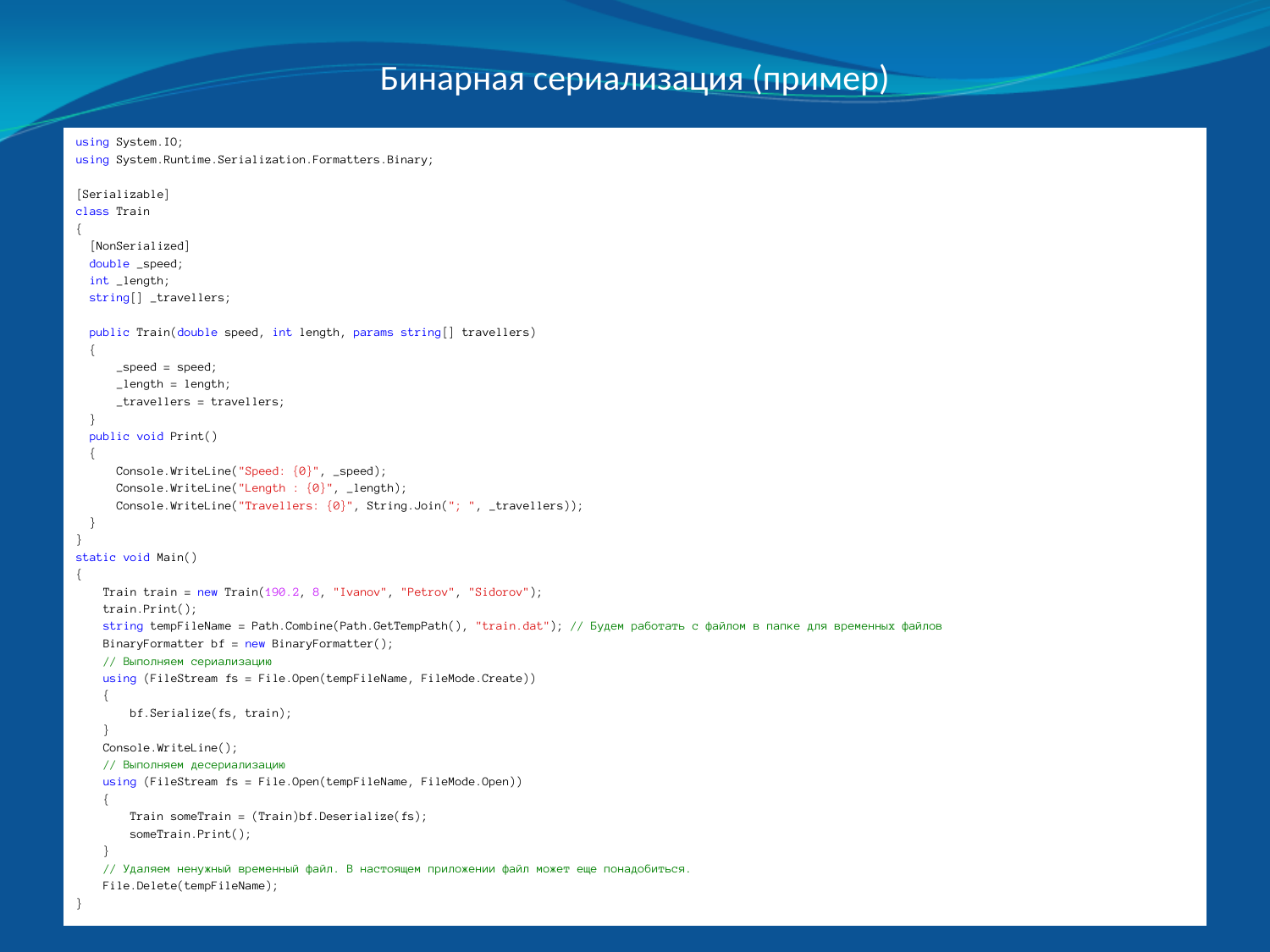

# Бинарная сериализация (пример)
using System.IO;
using System.Runtime.Serialization.Formatters.Binary;

[Serializable]
class Train
{
  [NonSerialized]
  double _speed;
  int _length;
  string[] _travellers;

  public Train(double speed, int length, params string[] travellers)
  {
      _speed = speed;
      _length = length;
      _travellers = travellers;
  }
  public void Print()
  {
      Console.WriteLine("Speed: {0}", _speed);
      Console.WriteLine("Length : {0}", _length);
      Console.WriteLine("Travellers: {0}", String.Join("; ", _travellers));
  }
}
static void Main()
{
    Train train = new Train(190.2, 8, "Ivanov", "Petrov", "Sidorov");
    train.Print();
    string tempFileName = Path.Combine(Path.GetTempPath(), "train.dat"); // Будем работать с файлом в папке для временных файлов
    BinaryFormatter bf = new BinaryFormatter();
    // Выполняем сериализацию
    using (FileStream fs = File.Open(tempFileName, FileMode.Create))
    {
        bf.Serialize(fs, train);
    }
    Console.WriteLine();
    // Выполняем десериализацию
    using (FileStream fs = File.Open(tempFileName, FileMode.Open))
    {
        Train someTrain = (Train)bf.Deserialize(fs);
        someTrain.Print();
    }
    // Удаляем ненужный временный файл. В настоящем приложении файл может еще понадобиться.
    File.Delete(tempFileName);
}